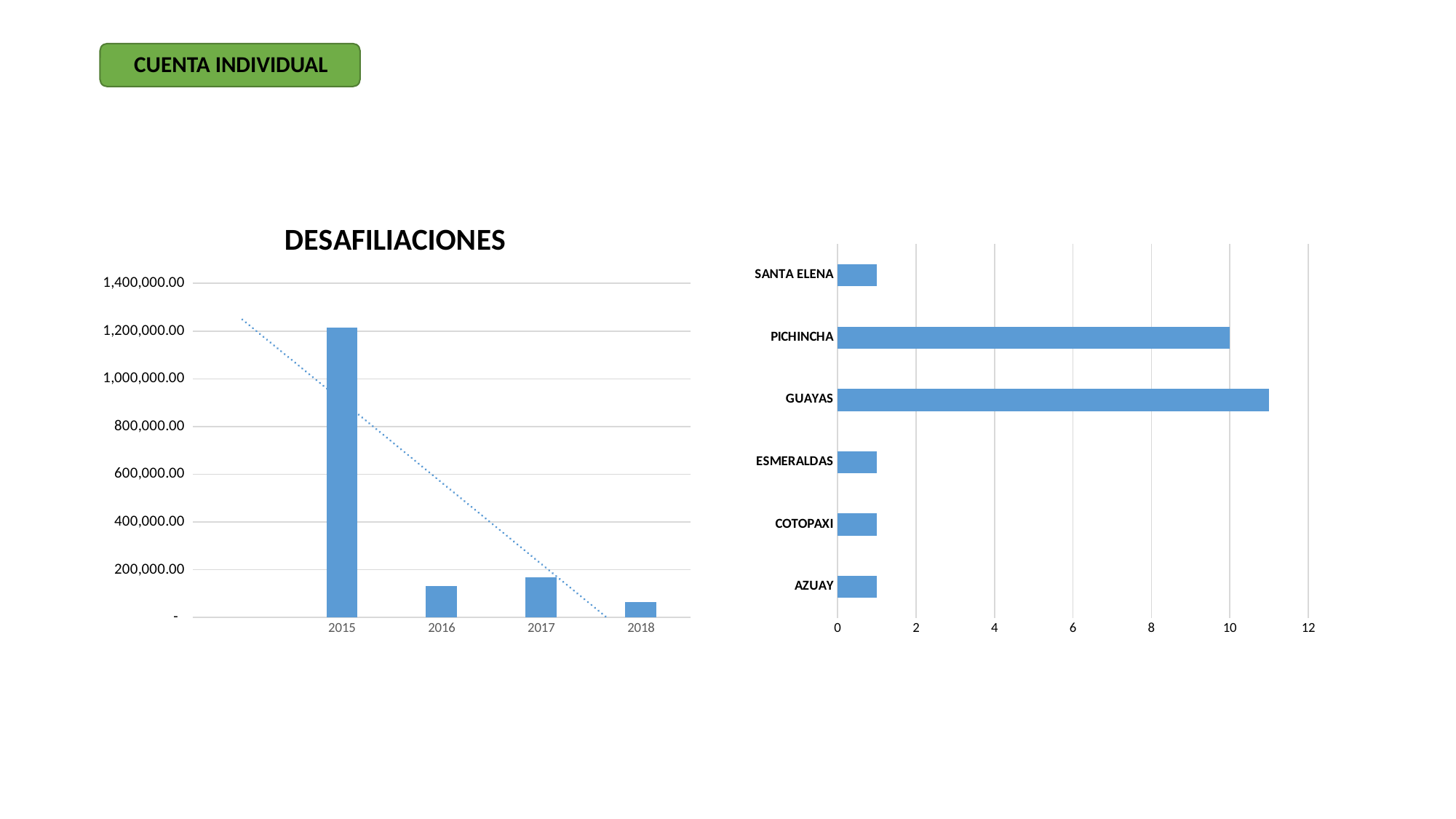

CUENTA INDIVIDUAL

### Chart:

| Category | DESAFILIACIONES |
|---|---|
|  | None |
| 2015 | 1214770.61 |
| 2016 | 131587.05 |
| 2017 | 168235.13 |
| 2018 | 64284.97 |

### Chart

| Category | No. |
|---|---|
| AZUAY | 1.0 |
| COTOPAXI | 1.0 |
| ESMERALDAS | 1.0 |
| GUAYAS | 11.0 |
| PICHINCHA | 10.0 |
| SANTA ELENA | 1.0 |